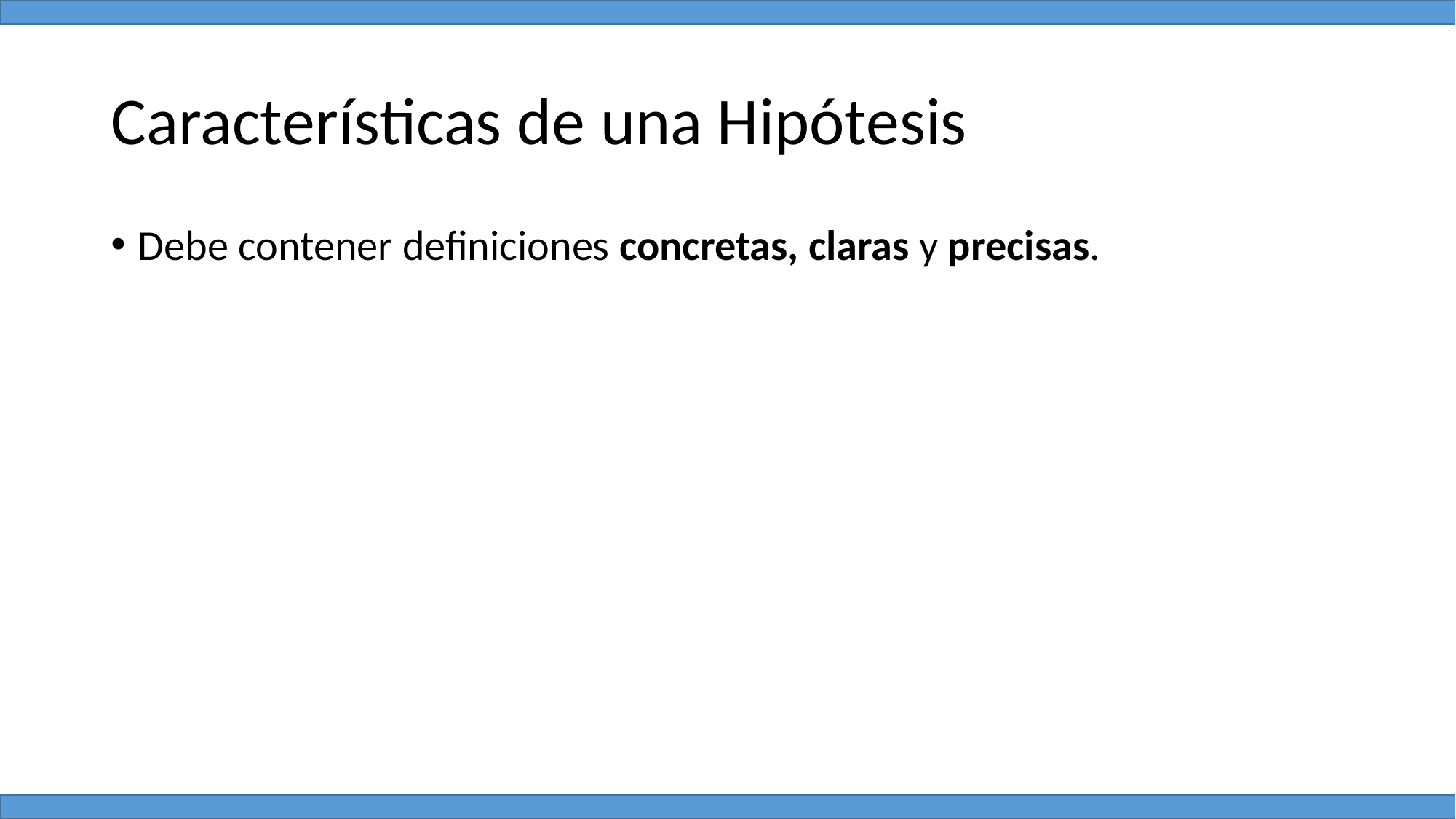

# Características de una Hipótesis
Debe contener definiciones concretas, claras y precisas.